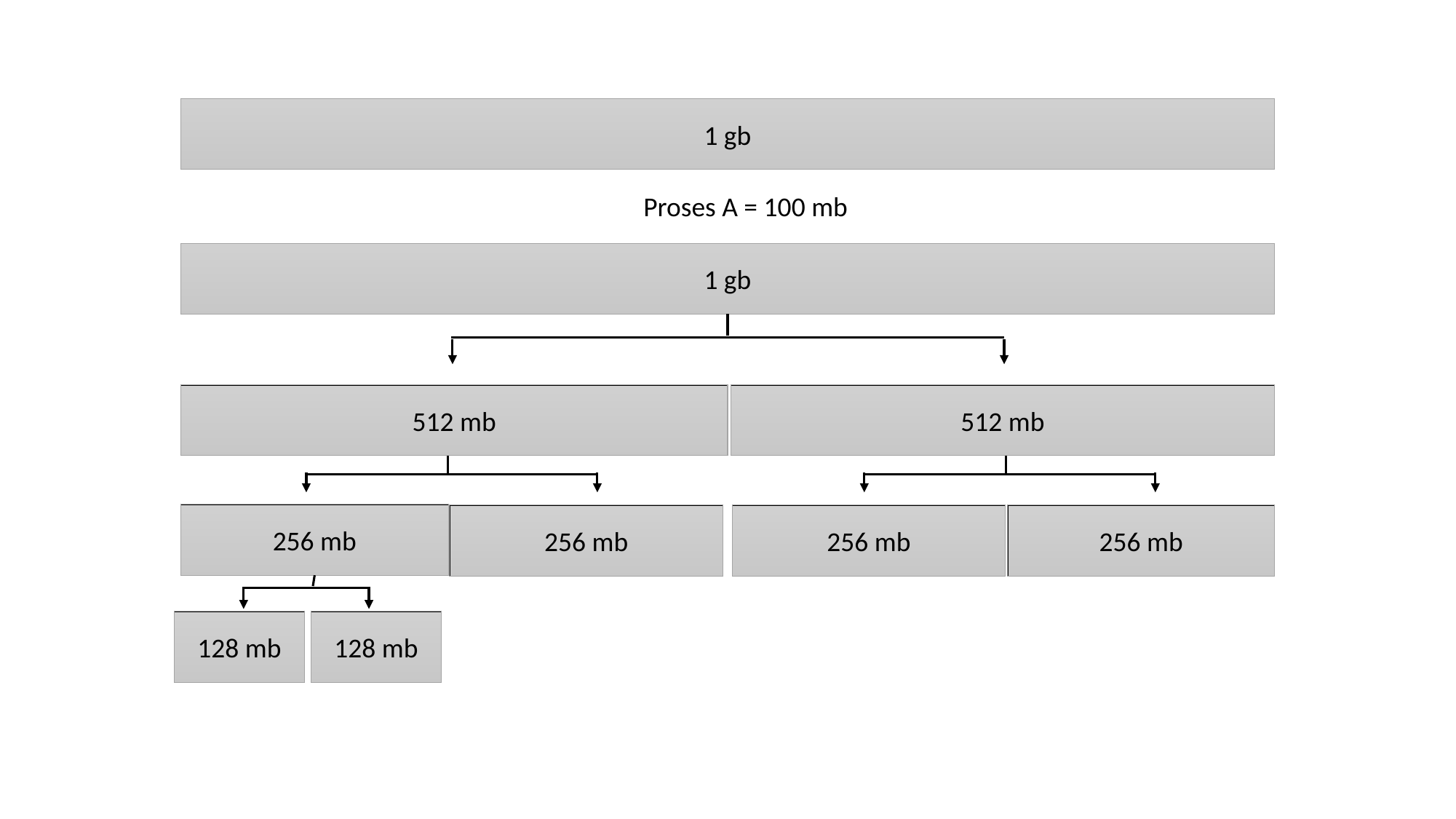

1 gb
Proses A = 100 mb
1 gb
512 mb
512 mb
256 mb
256 mb
256 mb
256 mb
128 mb
128 mb